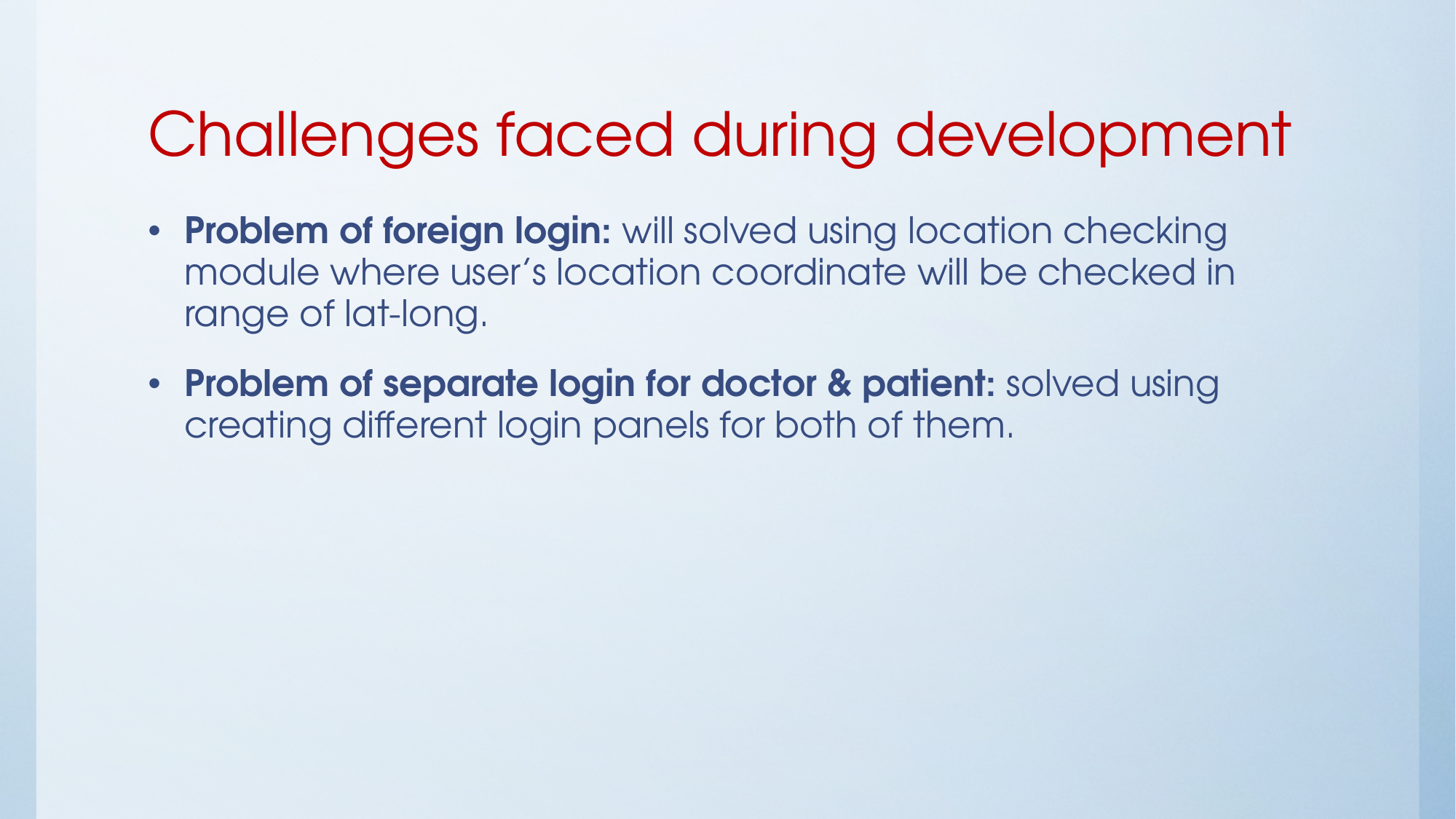

# Challenges faced during development
Problem of foreign login: will solved using location checking module where user’s location coordinate will be checked in range of lat-long.
Problem of separate login for doctor & patient: solved using creating different login panels for both of them.